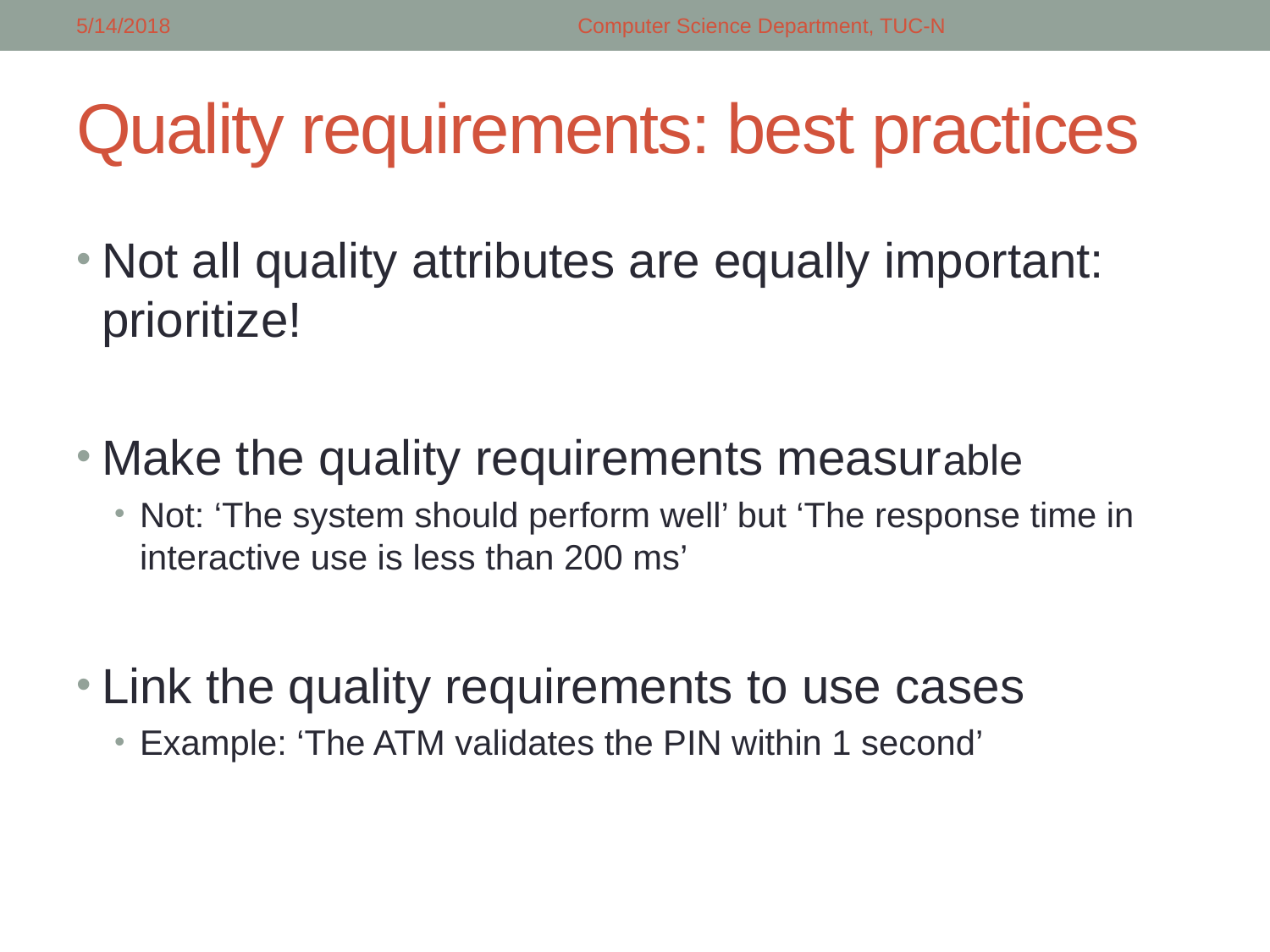

5/14/2018
Computer Science Department, TUC-N
# Quality requirements: best practices
Not all quality attributes are equally important: prioritize!

Make the quality requirements measurable
Not: ‘The system should perform well’ but ‘The response time in interactive use is less than 200 ms’

Link the quality requirements to use cases
Example: ‘The ATM validates the PIN within 1 second’